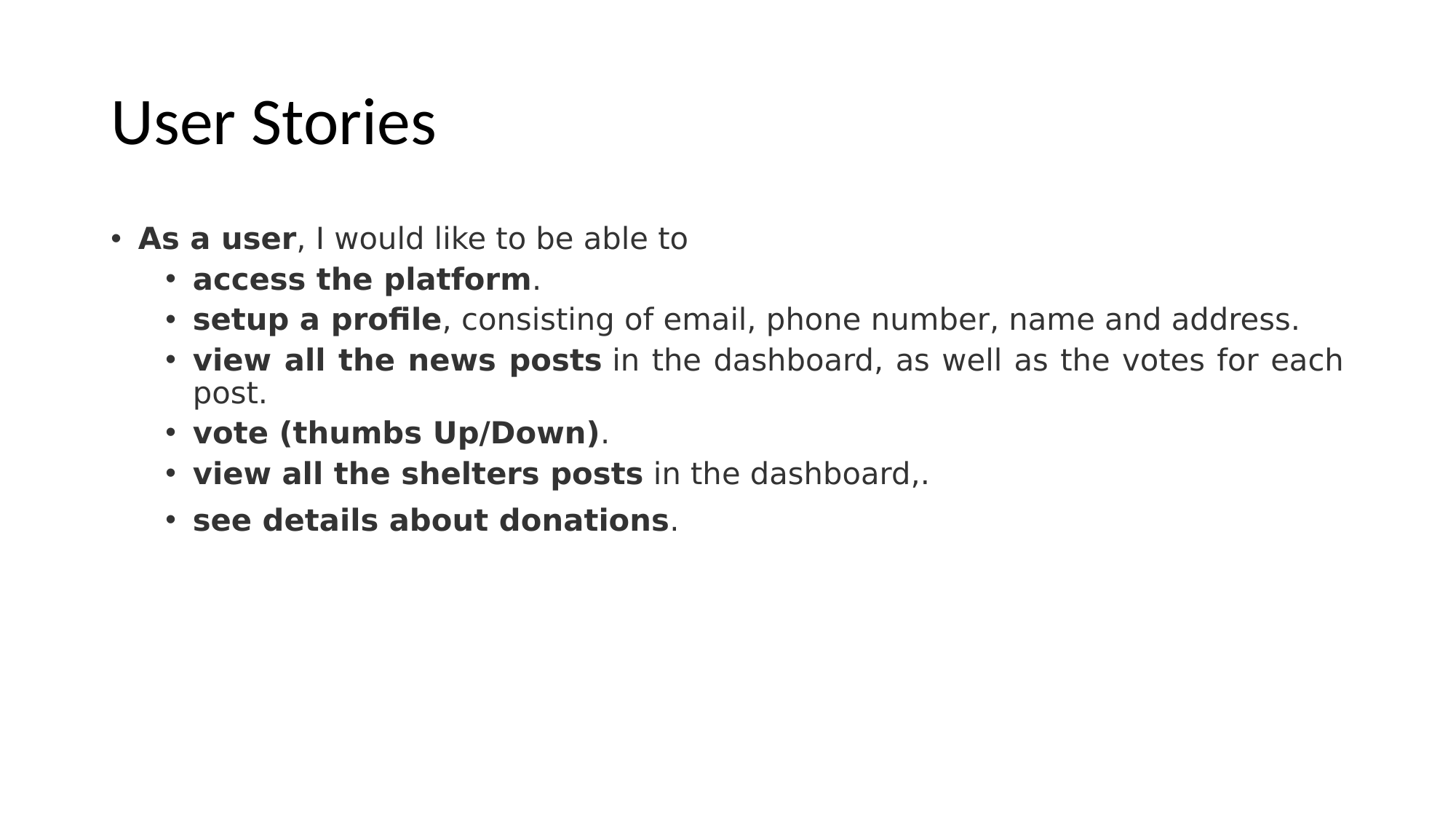

# User Stories
As a user, I would like to be able to
access the platform.
setup a profile, consisting of email, phone number, name and address.
view all the news posts in the dashboard, as well as the votes for each post.
vote (thumbs Up/Down).
view all the shelters posts in the dashboard,.
see details about donations.